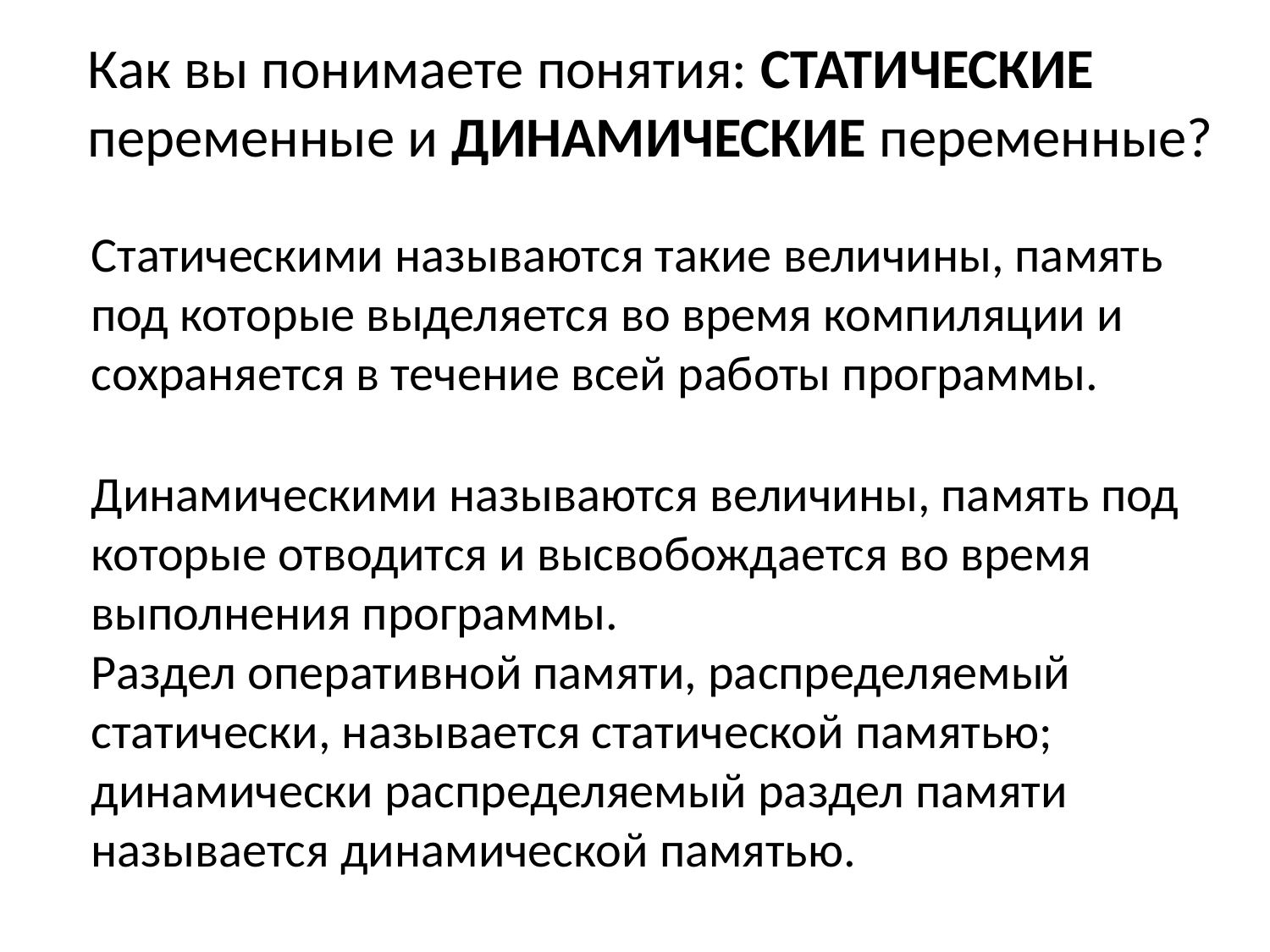

Как вы понимаете понятия: СТАТИЧЕСКИЕ переменные и ДИНАМИЧЕСКИЕ переменные?
Статическими называются такие величины, память под которые выделяется во время компиляции и сохраняется в течение всей работы программы.
Динамическими называются величины, память под которые отводится и высвобождается во время выполнения программы.
Раздел оперативной памяти, распределяемый статически, называется статической памятью; динамически распределяемый раздел памяти называется динамической памятью.